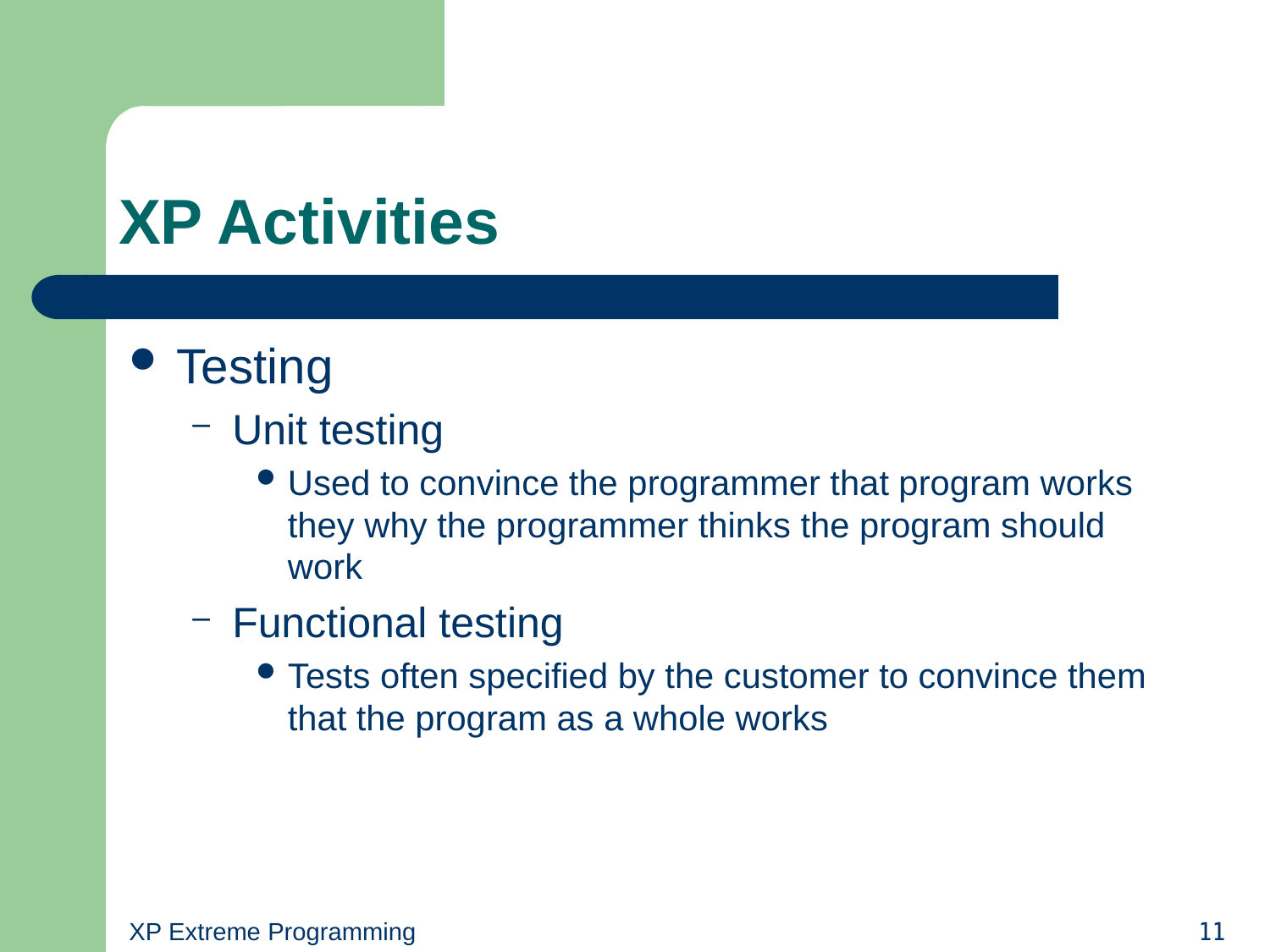

# XP Activities
Testing
Unit testing
Used to convince the programmer that program works they why the programmer thinks the program should work
Functional testing
Tests often specified by the customer to convince them that the program as a whole works

XP Extreme Programming